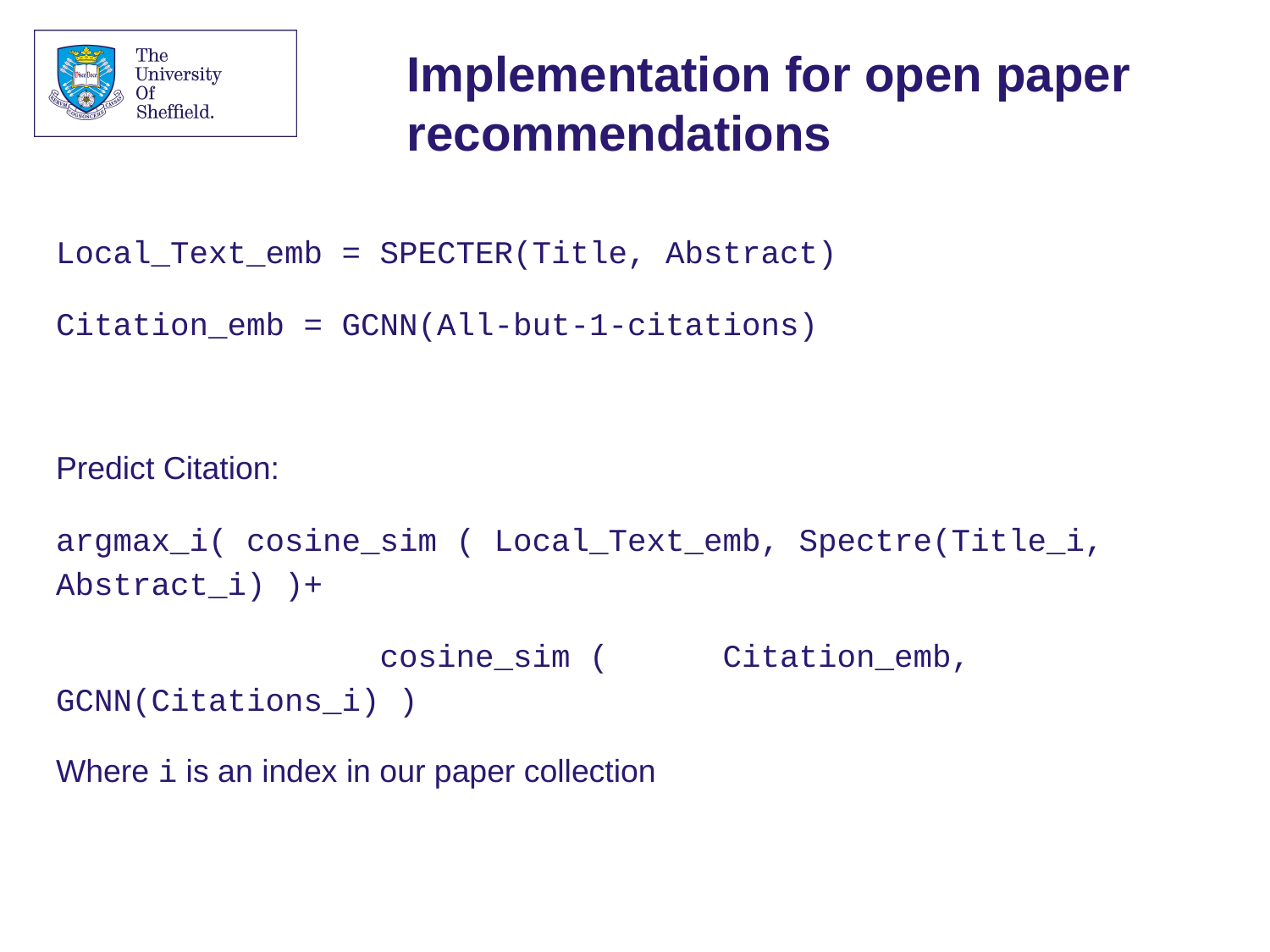

# Implementation for open paper recommendations
Local_Text_emb = SPECTER(Title, Abstract)
Citation_emb = GCNN(All-but-1-citations)

Predict Citation:
argmax_i( cosine_sim ( Local_Text_emb, Spectre(Title_i, Abstract_i) )+
                 cosine_sim (      Citation_emb, GCNN(Citations_i) )
Where i is an index in our paper collection